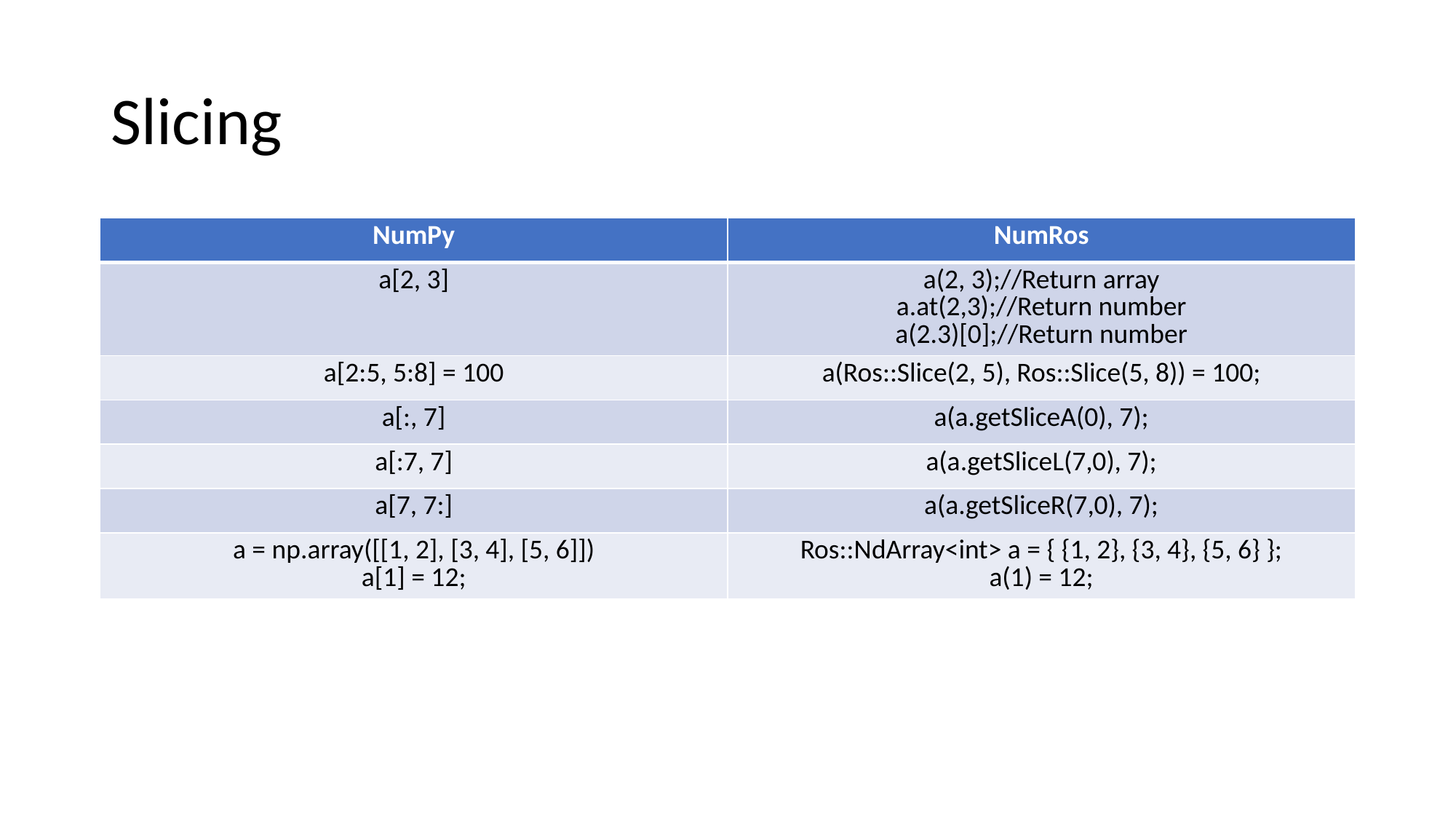

# Slicing
| NumPy | NumRos |
| --- | --- |
| a[2, 3] | a(2, 3);//Return array a.at(2,3);//Return number a(2.3)[0];//Return number |
| a[2:5, 5:8] = 100 | a(Ros::Slice(2, 5), Ros::Slice(5, 8)) = 100; |
| a[:, 7] | a(a.getSliceA(0), 7); |
| a[:7, 7] | a(a.getSliceL(7,0), 7); |
| a[7, 7:] | a(a.getSliceR(7,0), 7); |
| a = np.array([[1, 2], [3, 4], [5, 6]]) a[1] = 12; | Ros::NdArray<int> a = { {1, 2}, {3, 4}, {5, 6} }; a(1) = 12; |